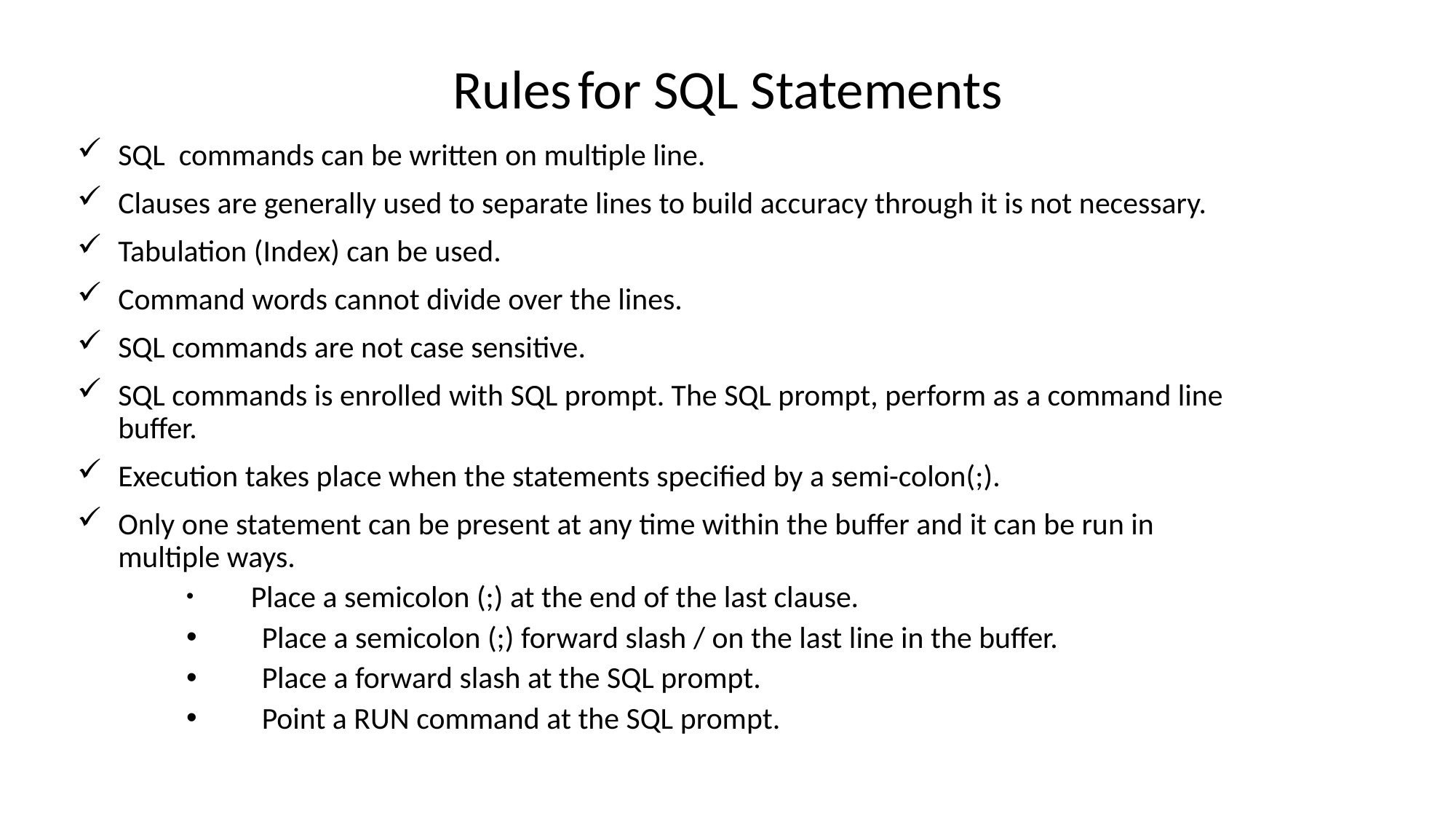

# Rules for SQL Statements
SQL  commands can be written on multiple line.
Clauses are generally used to separate lines to build accuracy through it is not necessary.
Tabulation (Index) can be used.
Command words cannot divide over the lines.
SQL commands are not case sensitive.
SQL commands is enrolled with SQL prompt. The SQL prompt, perform as a command line buffer.
Execution takes place when the statements specified by a semi-colon(;).
Only one statement can be present at any time within the buffer and it can be run in multiple ways.
     Place a semicolon (;) at the end of the last clause.
     Place a semicolon (;) forward slash / on the last line in the buffer.
     Place a forward slash at the SQL prompt.
     Point a RUN command at the SQL prompt.